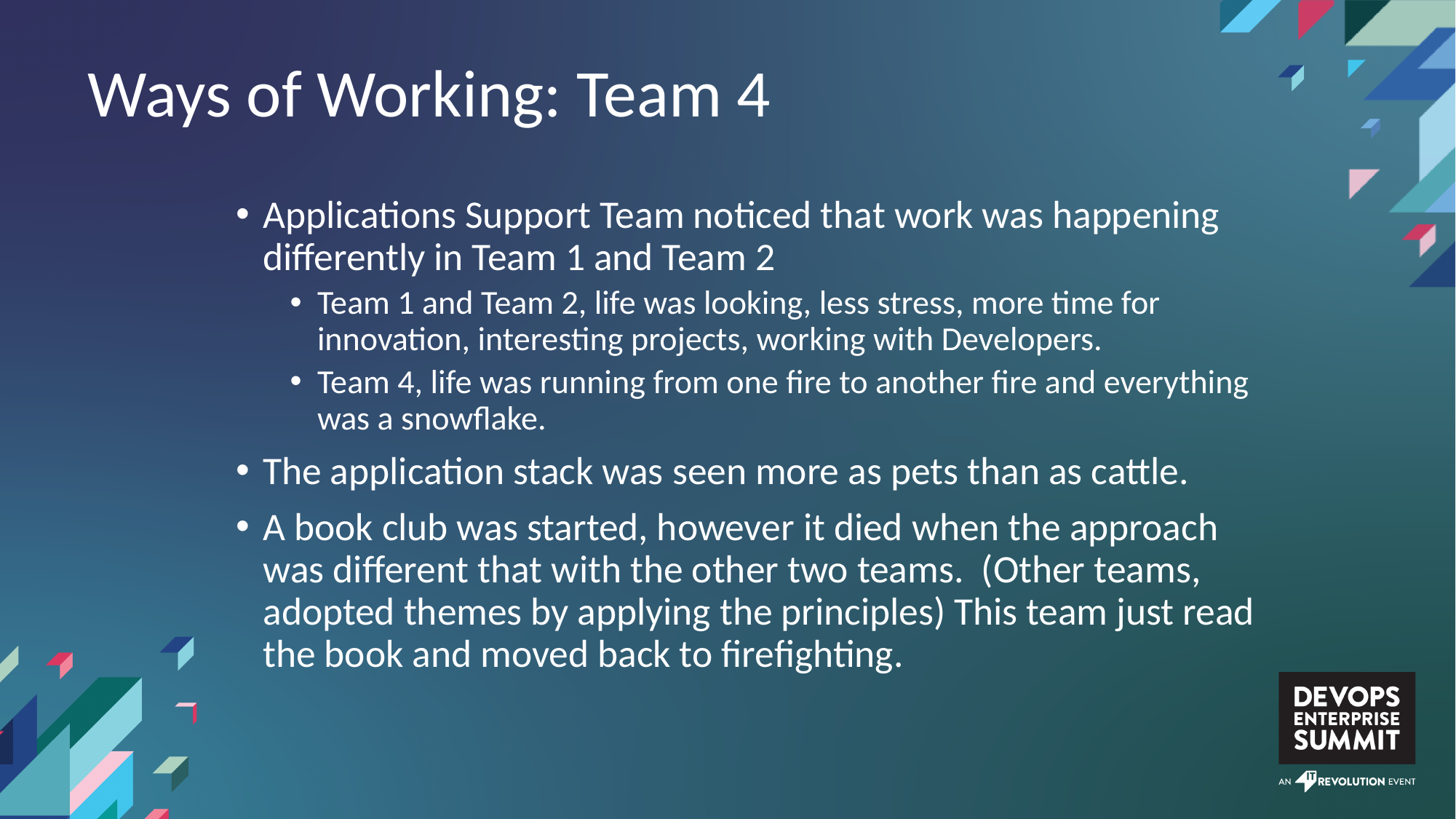

Ways of Working: Team 4
Applications Support Team noticed that work was happening differently in Team 1 and Team 2
Team 1 and Team 2, life was looking, less stress, more time for innovation, interesting projects, working with Developers.
Team 4, life was running from one fire to another fire and everything was a snowflake.
The application stack was seen more as pets than as cattle.
A book club was started, however it died when the approach was different that with the other two teams.  (Other teams, adopted themes by applying the principles) This team just read the book and moved back to firefighting.